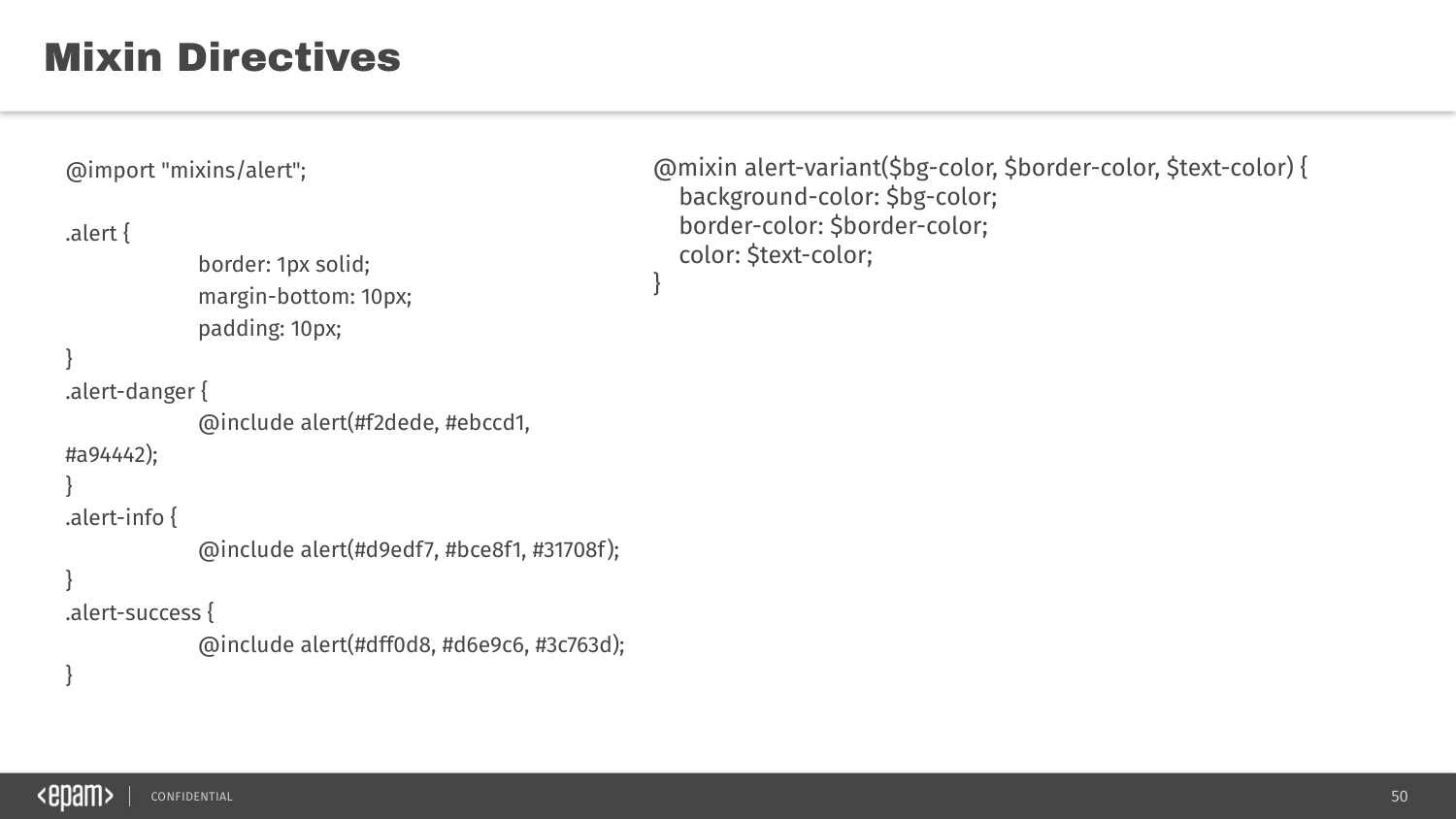

Mixin Directives
@import "mixins/alert";

.alert {
	border: 1px solid;
	margin-bottom: 10px;
	padding: 10px;
}
.alert-danger {
	@include alert(#f2dede, #ebccd1, #a94442);
}
.alert-info {
	@include alert(#d9edf7, #bce8f1, #31708f);
}
.alert-success {
	@include alert(#dff0d8, #d6e9c6, #3c763d);
}
@mixin alert-variant($bg-color, $border-color, $text-color) {
    background-color: $bg-color;
    border-color: $border-color;
    color: $text-color;
}